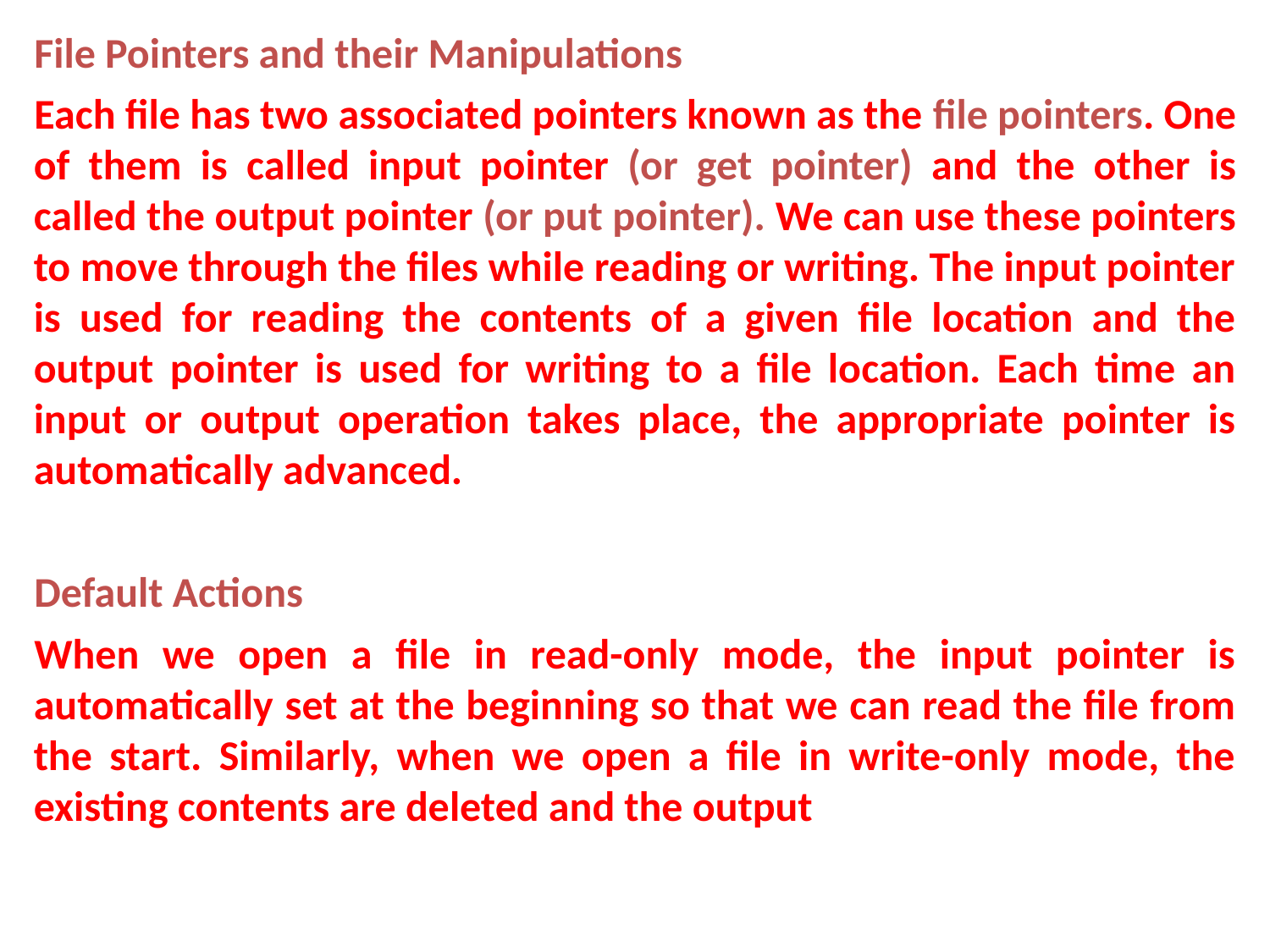

File Pointers and their Manipulations
Each file has two associated pointers known as the file pointers. One of them is called input pointer (or get pointer) and the other is called the output pointer (or put pointer). We can use these pointers to move through the files while reading or writing. The input pointer is used for reading the contents of a given file location and the output pointer is used for writing to a file location. Each time an input or output operation takes place, the appropriate pointer is automatically advanced.

Default Actions
When we open a file in read-only mode, the input pointer is automatically set at the beginning so that we can read the file from the start. Similarly, when we open a file in write-only mode, the existing contents are deleted and the output